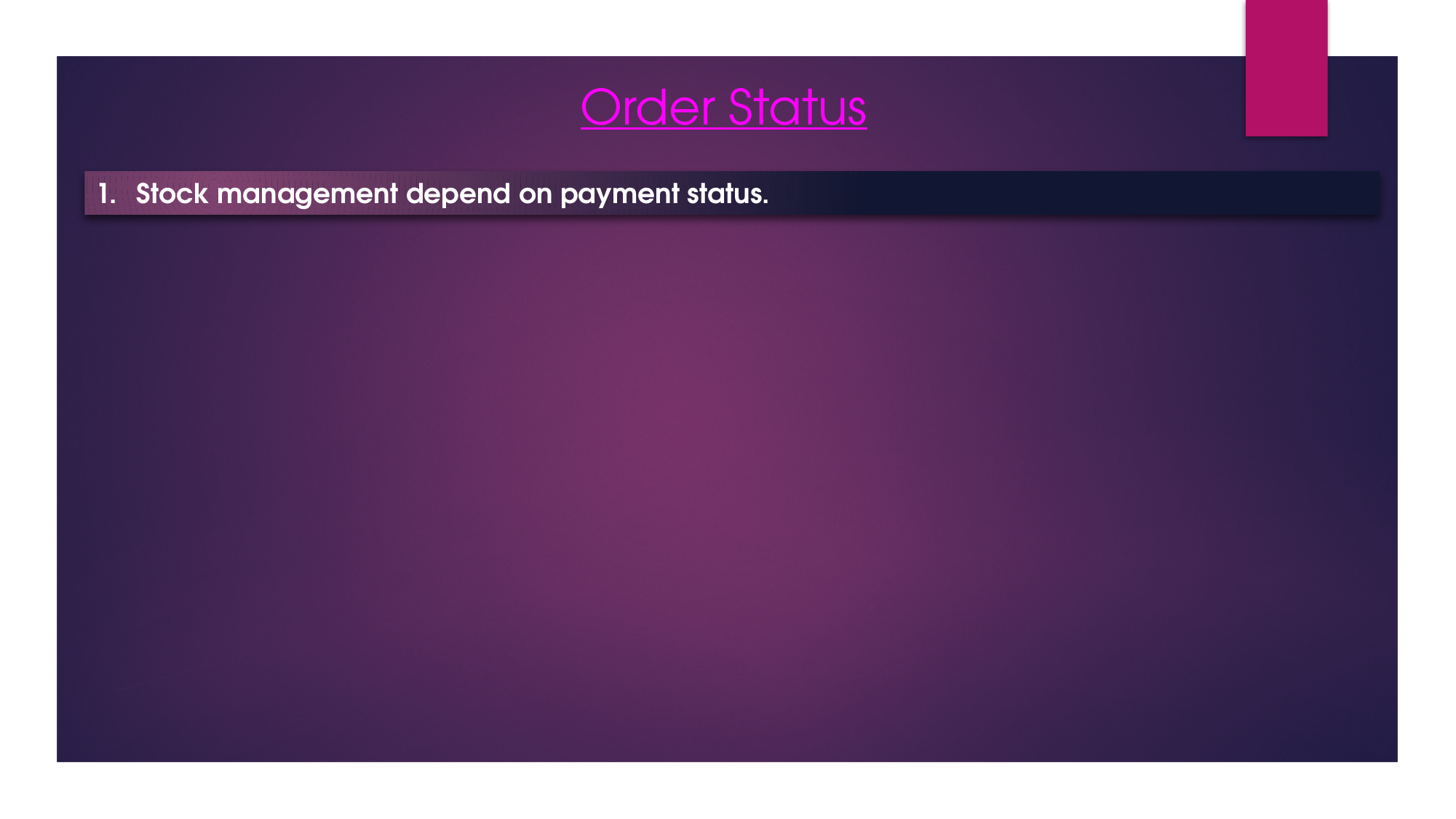

# Order Status
Stock management depend on payment status.